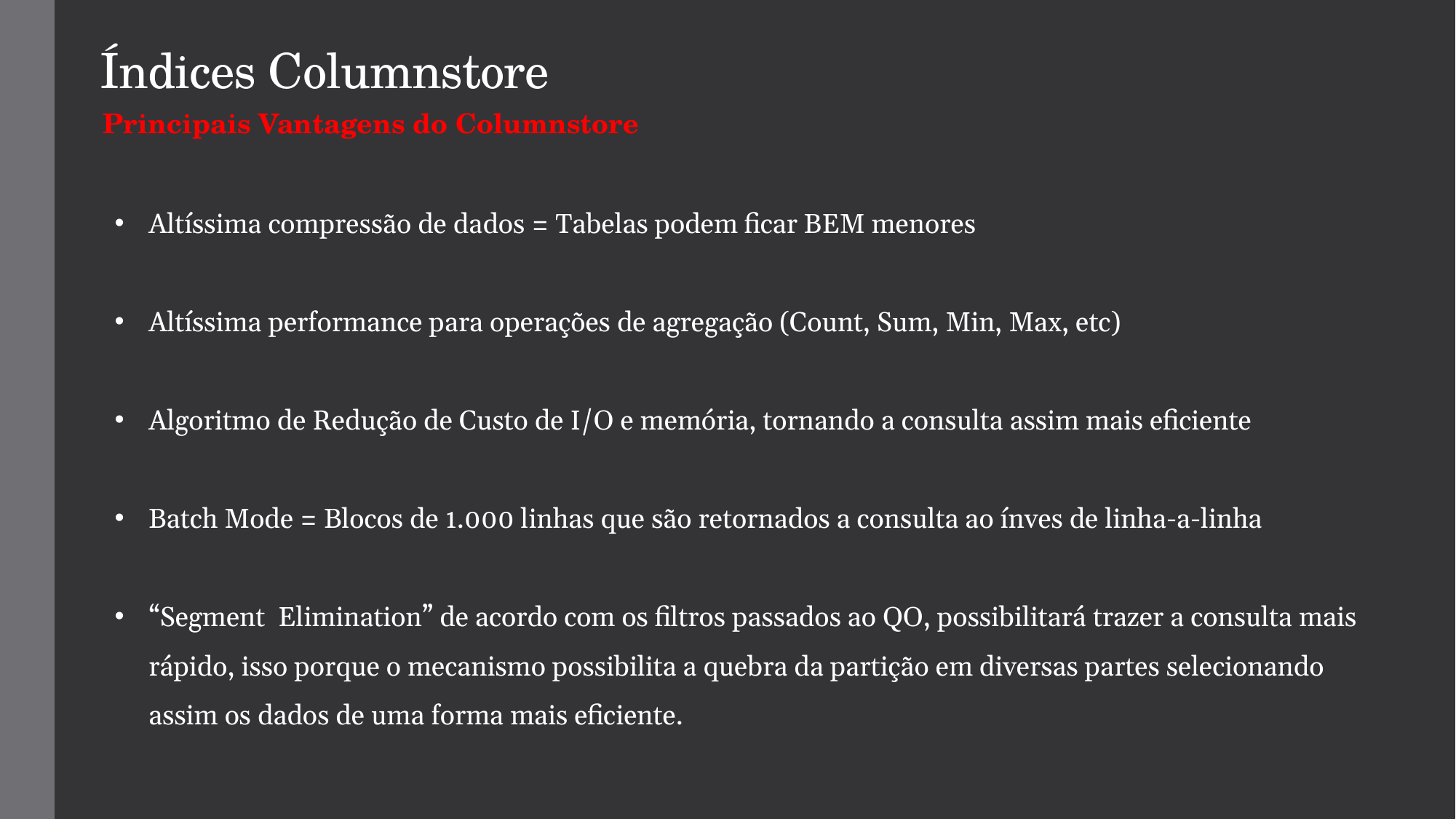

# Índices Columnstore
Principais Vantagens do Columnstore
Altíssima compressão de dados = Tabelas podem ficar BEM menores

Altíssima performance para operações de agregação (Count, Sum, Min, Max, etc)

Algoritmo de Redução de Custo de I/O e memória, tornando a consulta assim mais eficiente

Batch Mode = Blocos de 1.000 linhas que são retornados a consulta ao ínves de linha-a-linha

“Segment  Elimination” de acordo com os filtros passados ao QO, possibilitará trazer a consulta mais rápido, isso porque o mecanismo possibilita a quebra da partição em diversas partes selecionando assim os dados de uma forma mais eficiente.